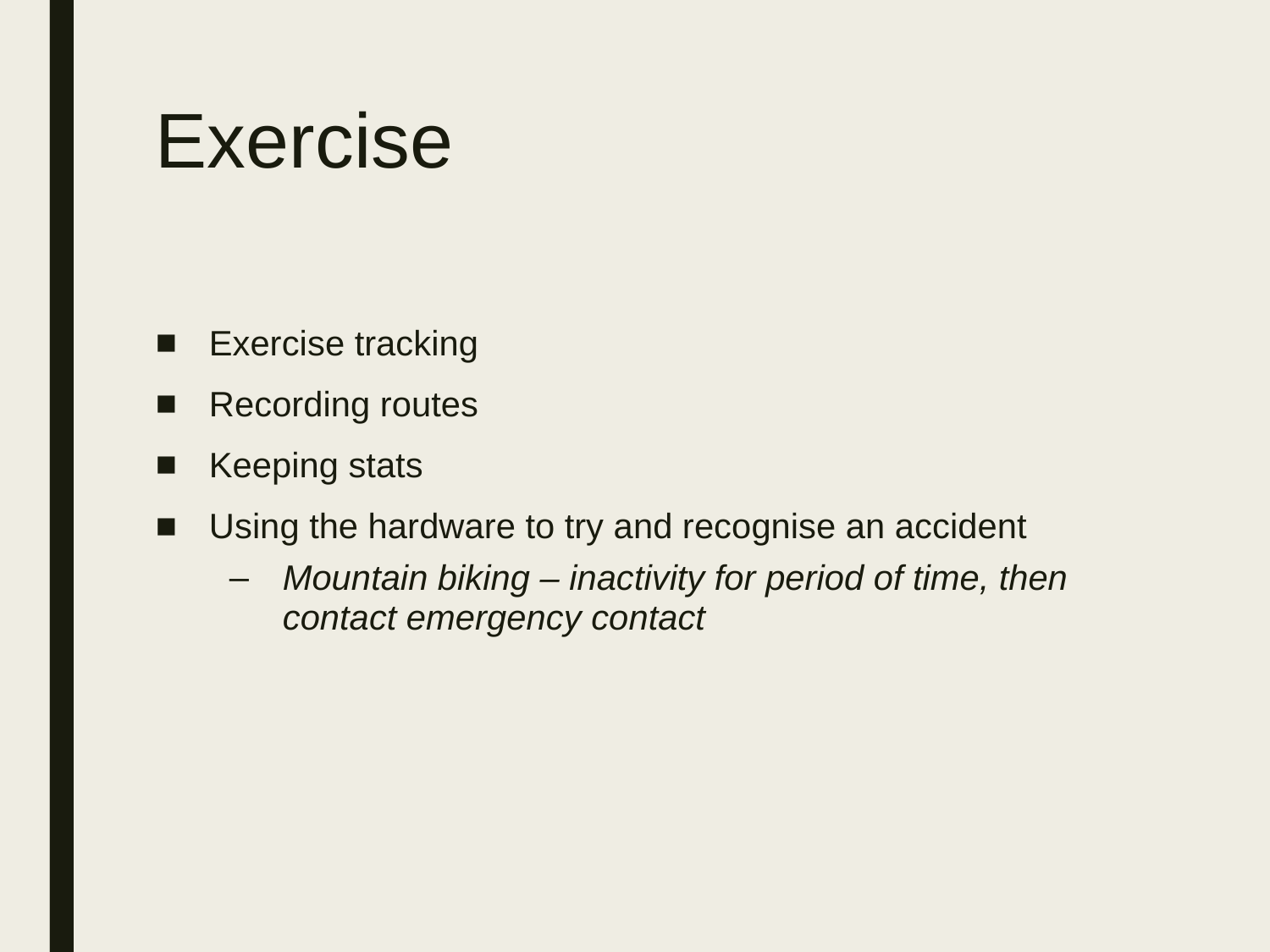

# Exercise
Exercise tracking
Recording routes
Keeping stats
Using the hardware to try and recognise an accident
Mountain biking – inactivity for period of time, then contact emergency contact